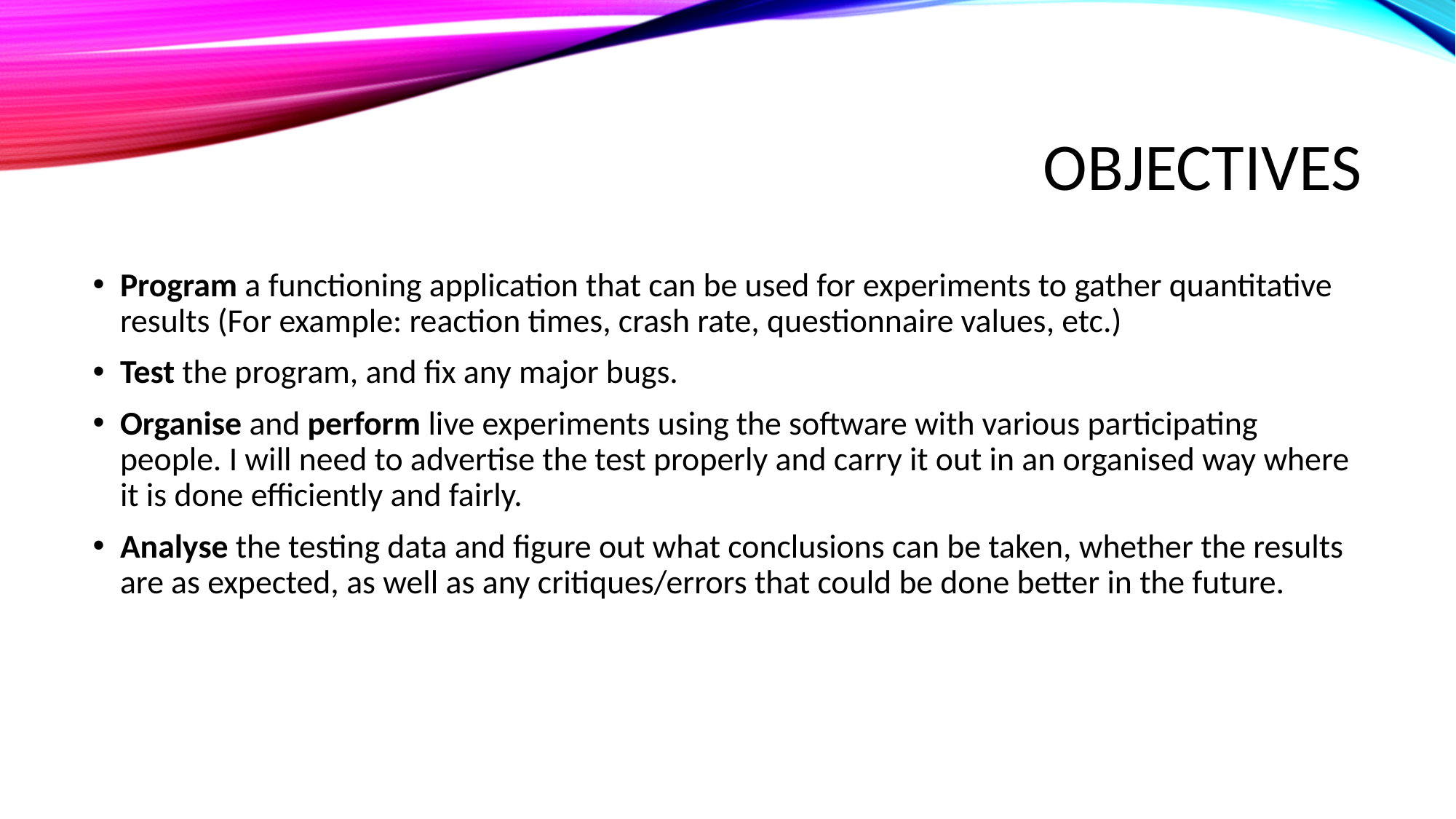

# Objectives
Program a functioning application that can be used for experiments to gather quantitative results (For example: reaction times, crash rate, questionnaire values, etc.)
Test the program, and fix any major bugs.
Organise and perform live experiments using the software with various participating people. I will need to advertise the test properly and carry it out in an organised way where it is done efficiently and fairly.
Analyse the testing data and figure out what conclusions can be taken, whether the results are as expected, as well as any critiques/errors that could be done better in the future.